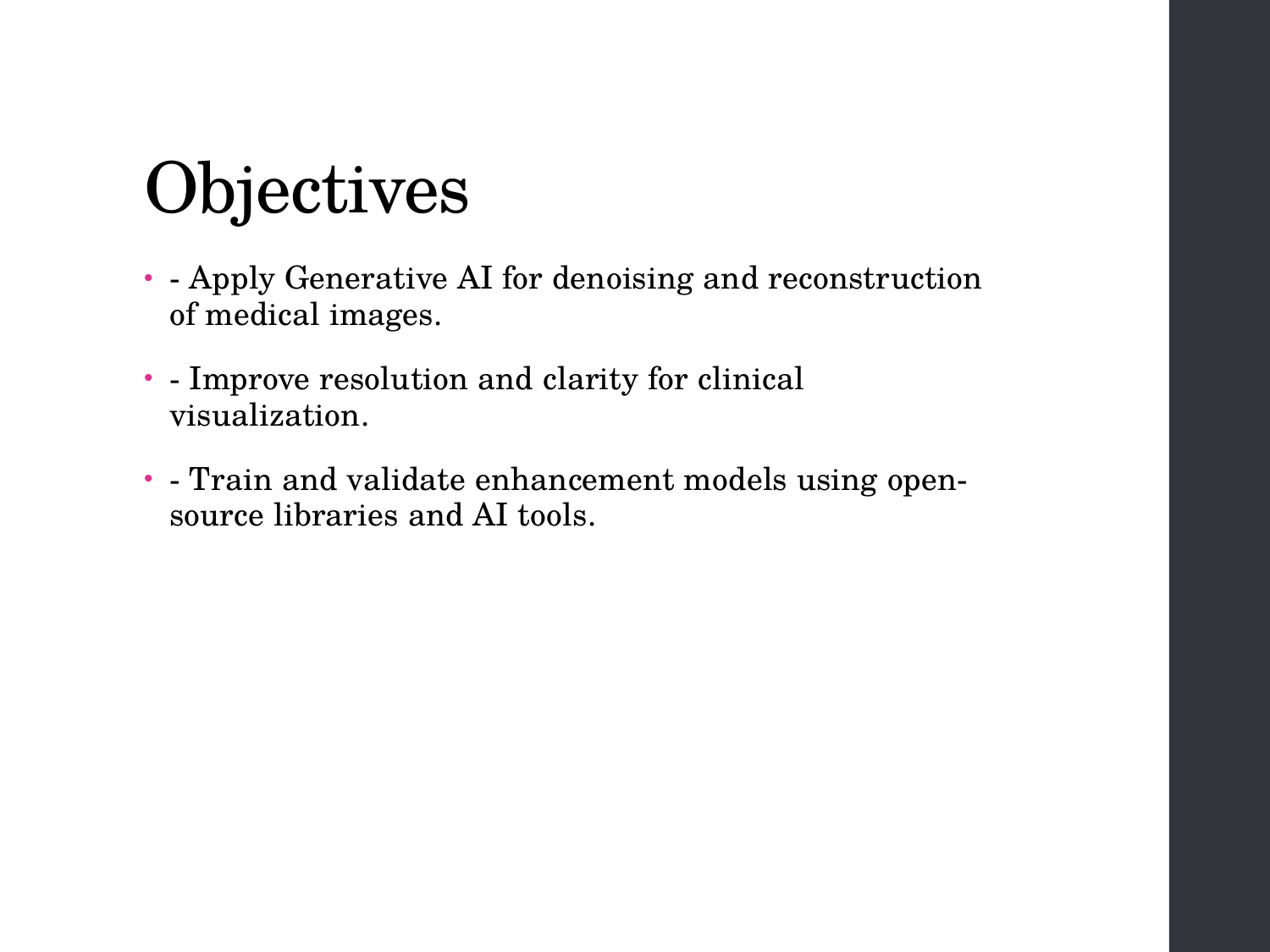

# Objectives
- Apply Generative AI for denoising and reconstruction of medical images.
- Improve resolution and clarity for clinical visualization.
- Train and validate enhancement models using open-source libraries and AI tools.